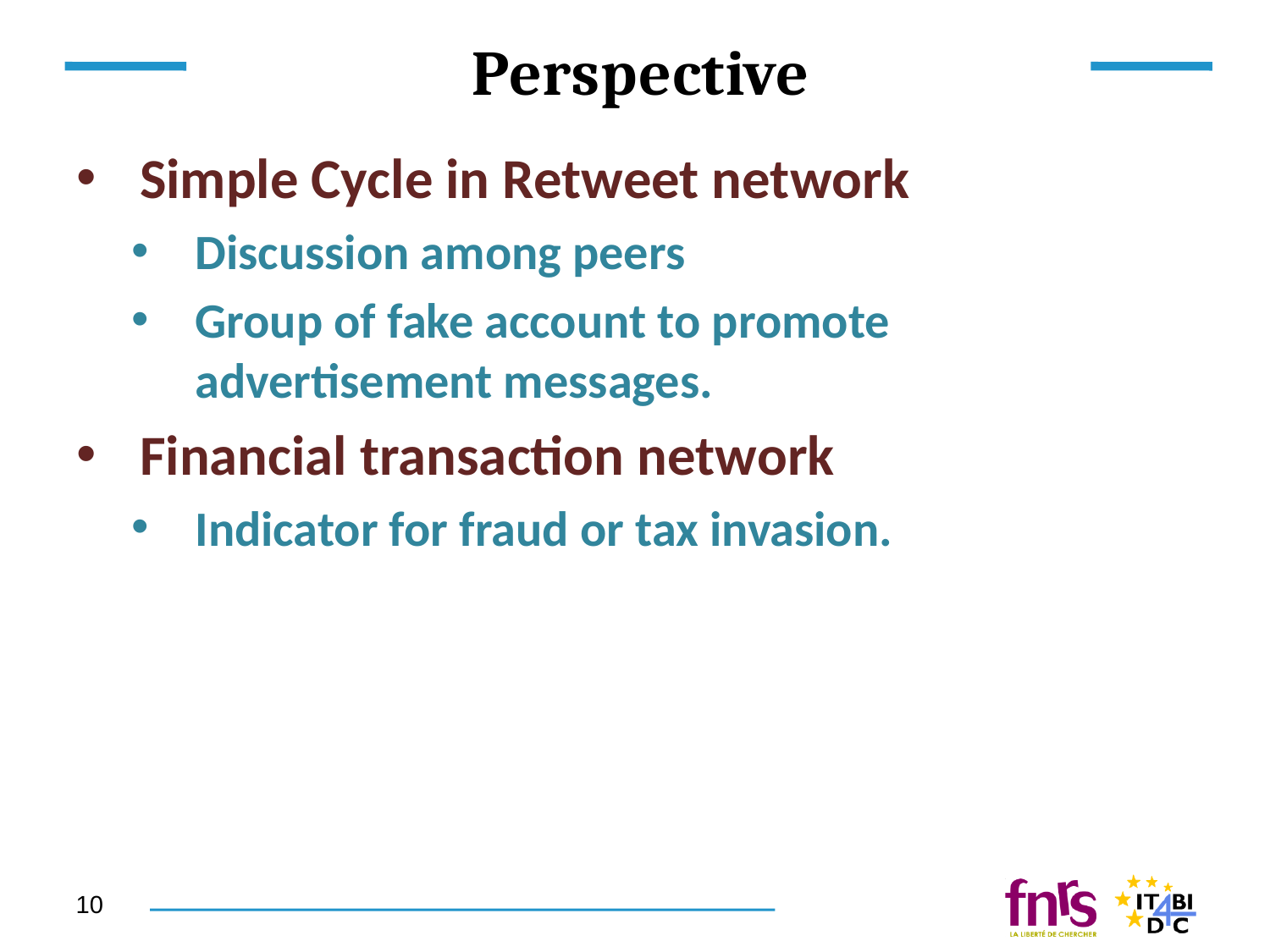

# Perspective
Simple Cycle in Retweet network
Discussion among peers
Group of fake account to promote advertisement messages.
Financial transaction network
Indicator for fraud or tax invasion.

10